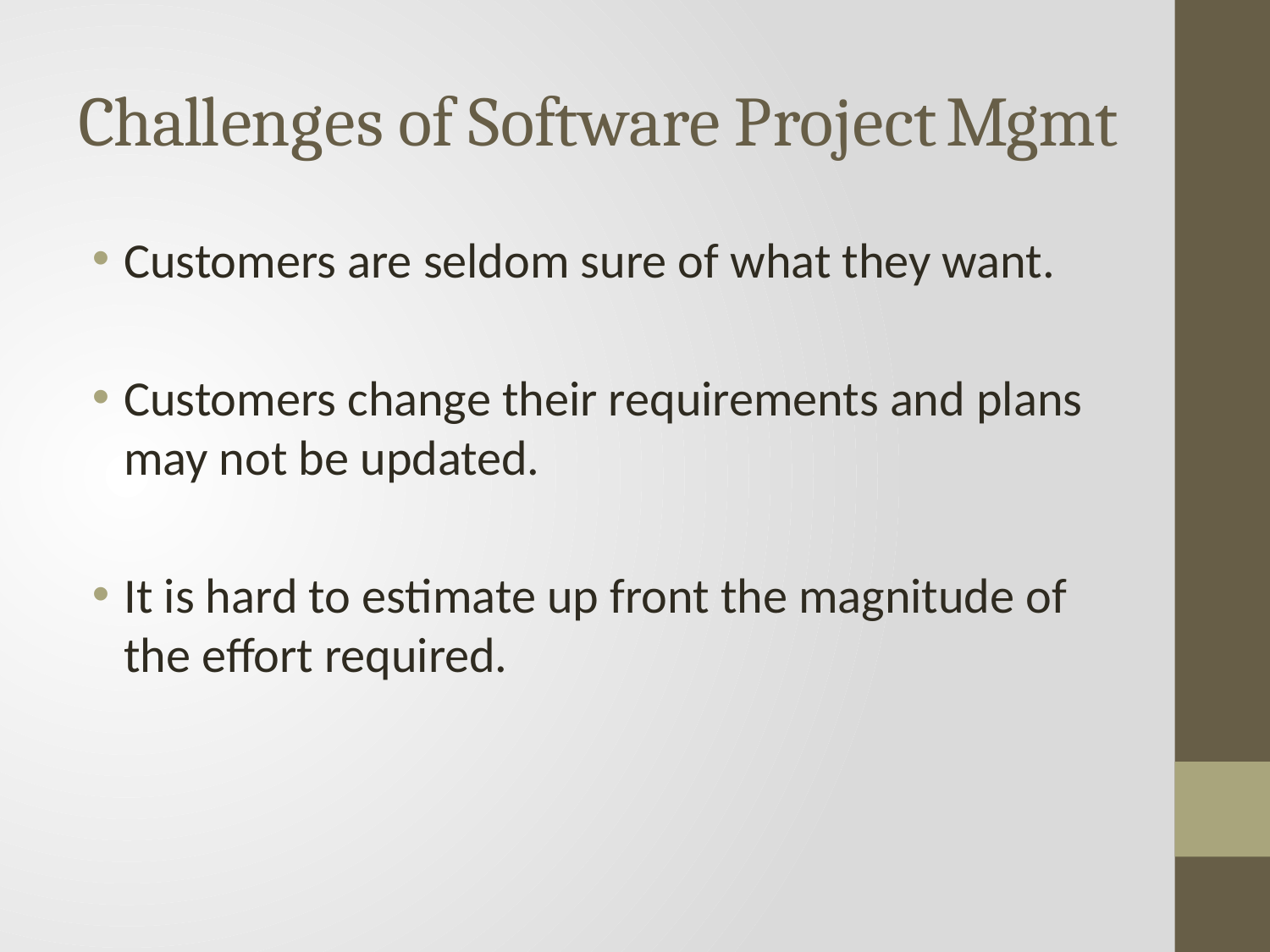

# Challenges of Software Project Mgmt
Customers are seldom sure of what they want.

Customers change their requirements and plans may not be updated.

It is hard to estimate up front the magnitude of the effort required.